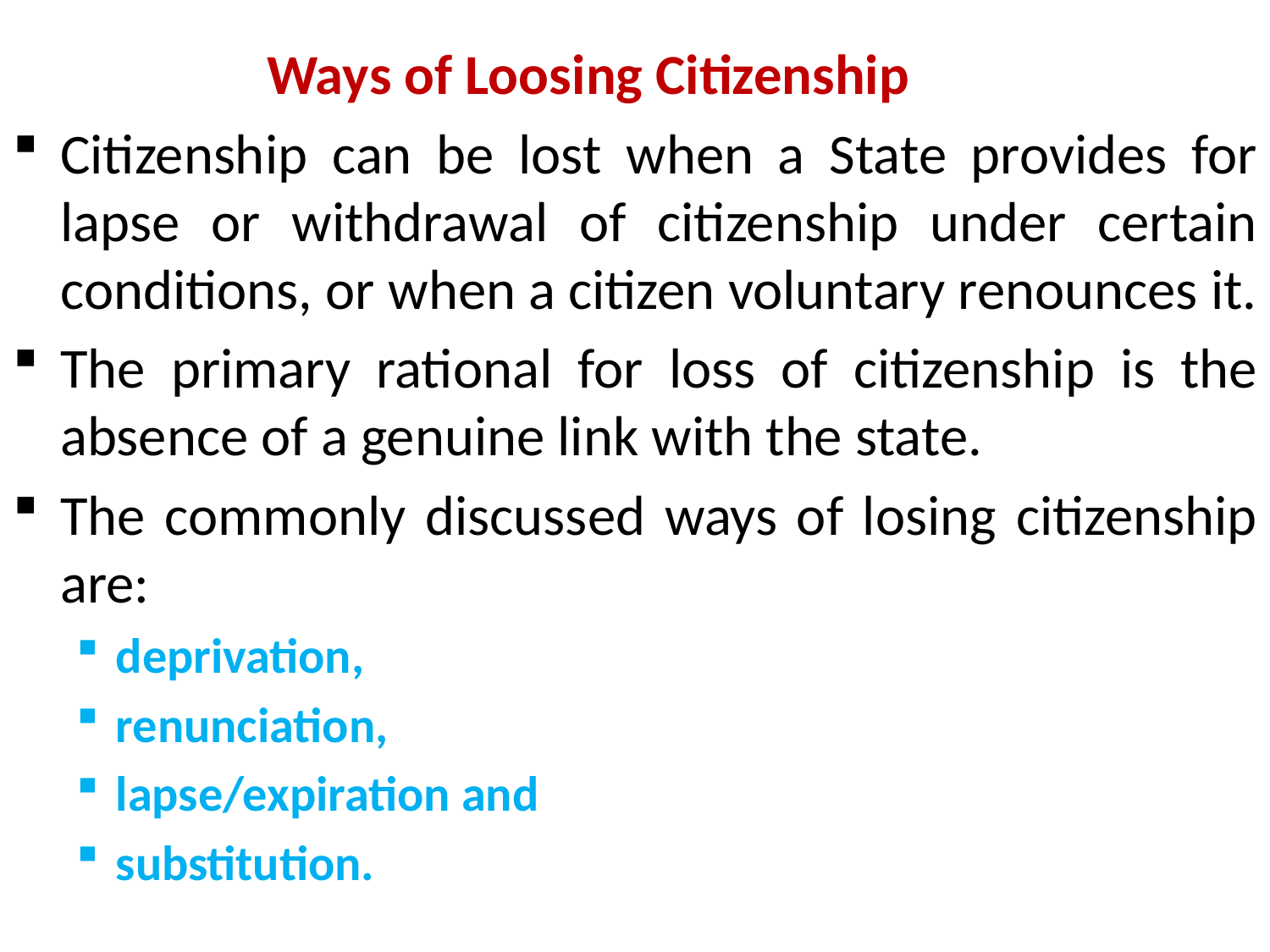

Ways of Loosing Citizenship
Citizenship can be lost when a State provides for lapse or withdrawal of citizenship under certain conditions, or when a citizen voluntary renounces it.
The primary rational for loss of citizenship is the absence of a genuine link with the state.
The commonly discussed ways of losing citizenship are:
deprivation,
renunciation,
lapse/expiration and
substitution.